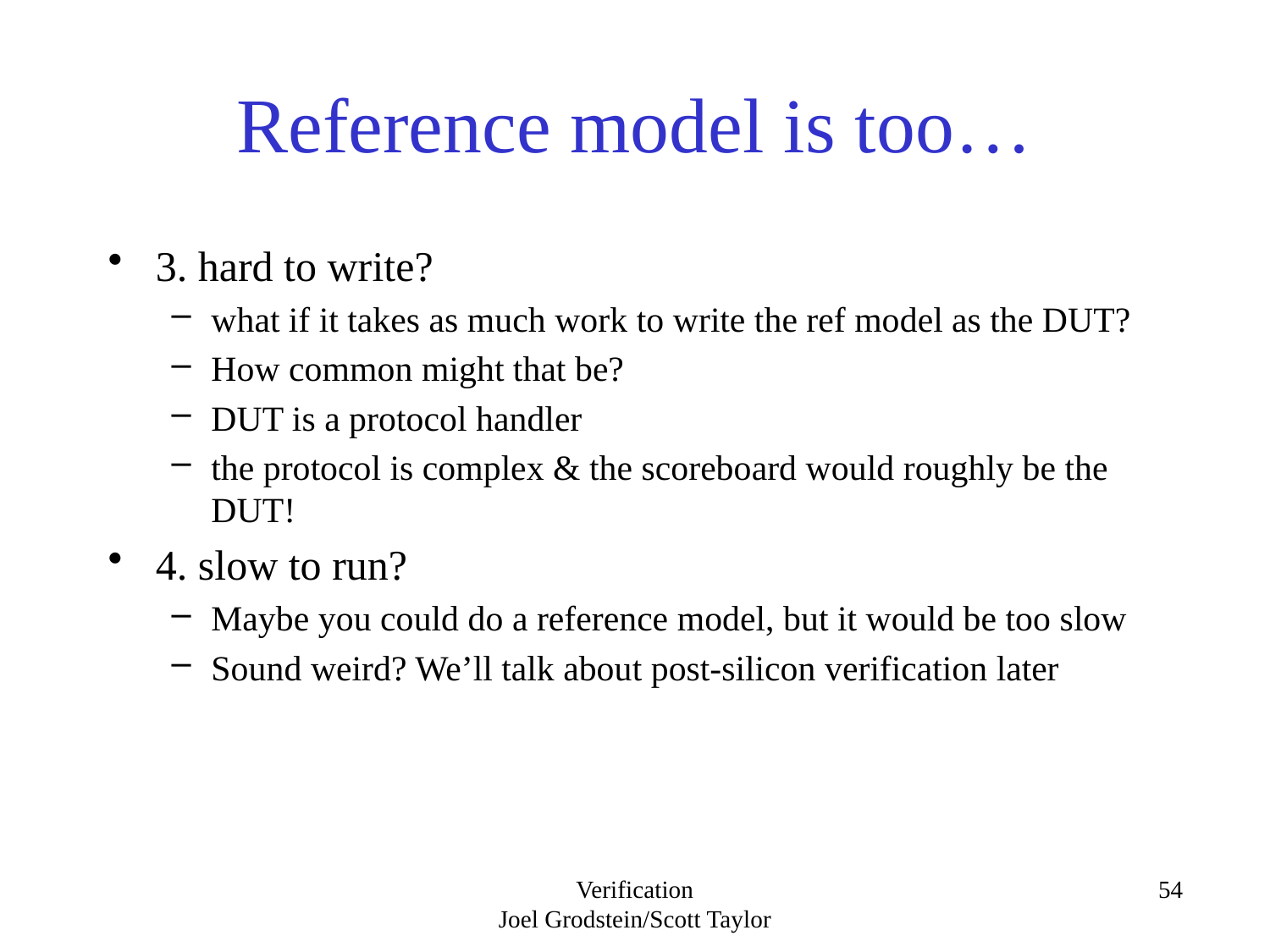

# Reference model is too…
3. hard to write?
what if it takes as much work to write the ref model as the DUT?
How common might that be?
DUT is a protocol handler
the protocol is complex & the scoreboard would roughly be the DUT!
4. slow to run?
Maybe you could do a reference model, but it would be too slow
Sound weird? We’ll talk about post-silicon verification later

Verification
Joel Grodstein/Scott Taylor